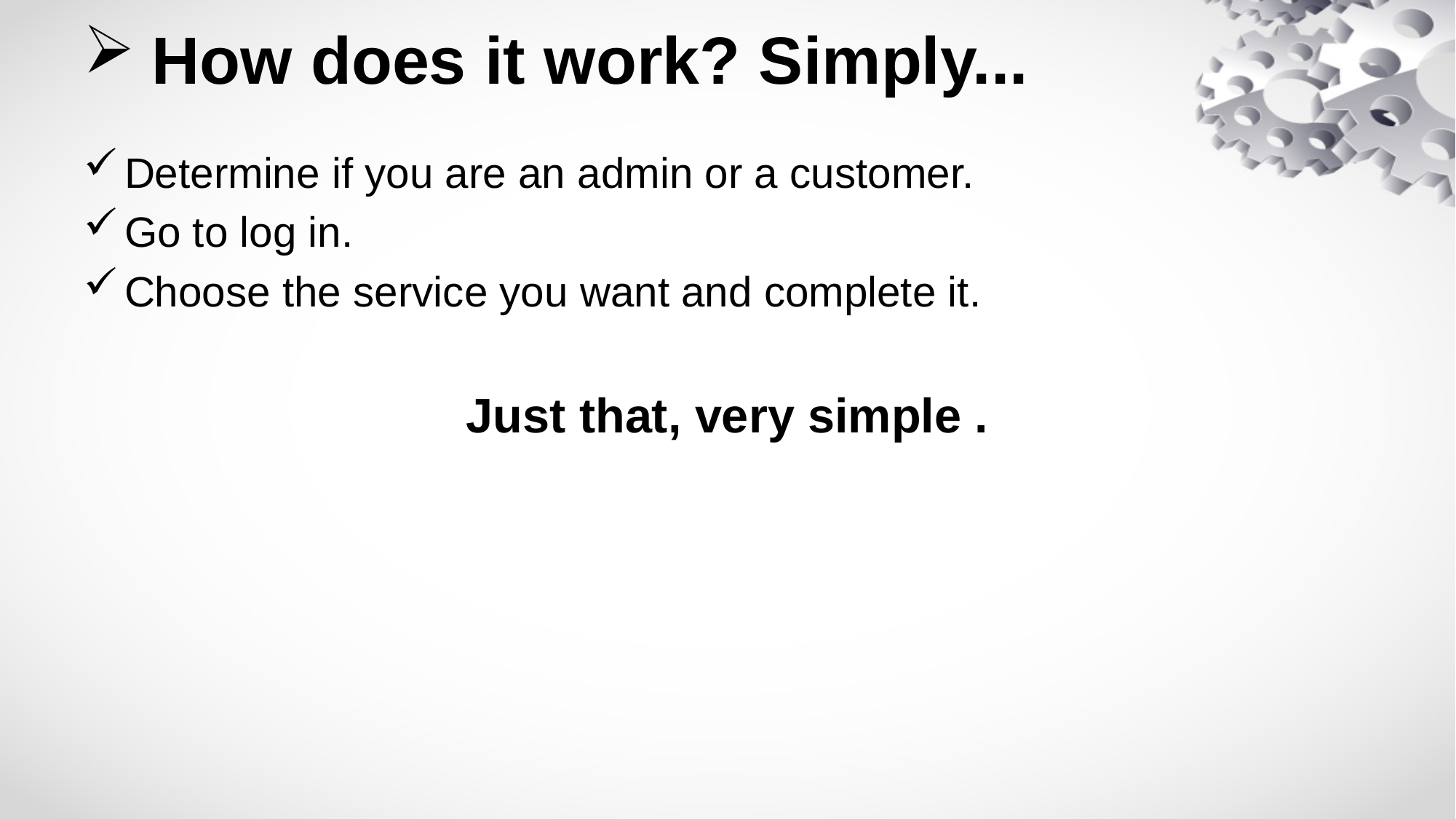

# How does it work? Simply...
Determine if you are an admin or a customer.
Go to log in.
Choose the service you want and complete it.

Just that, very simple .